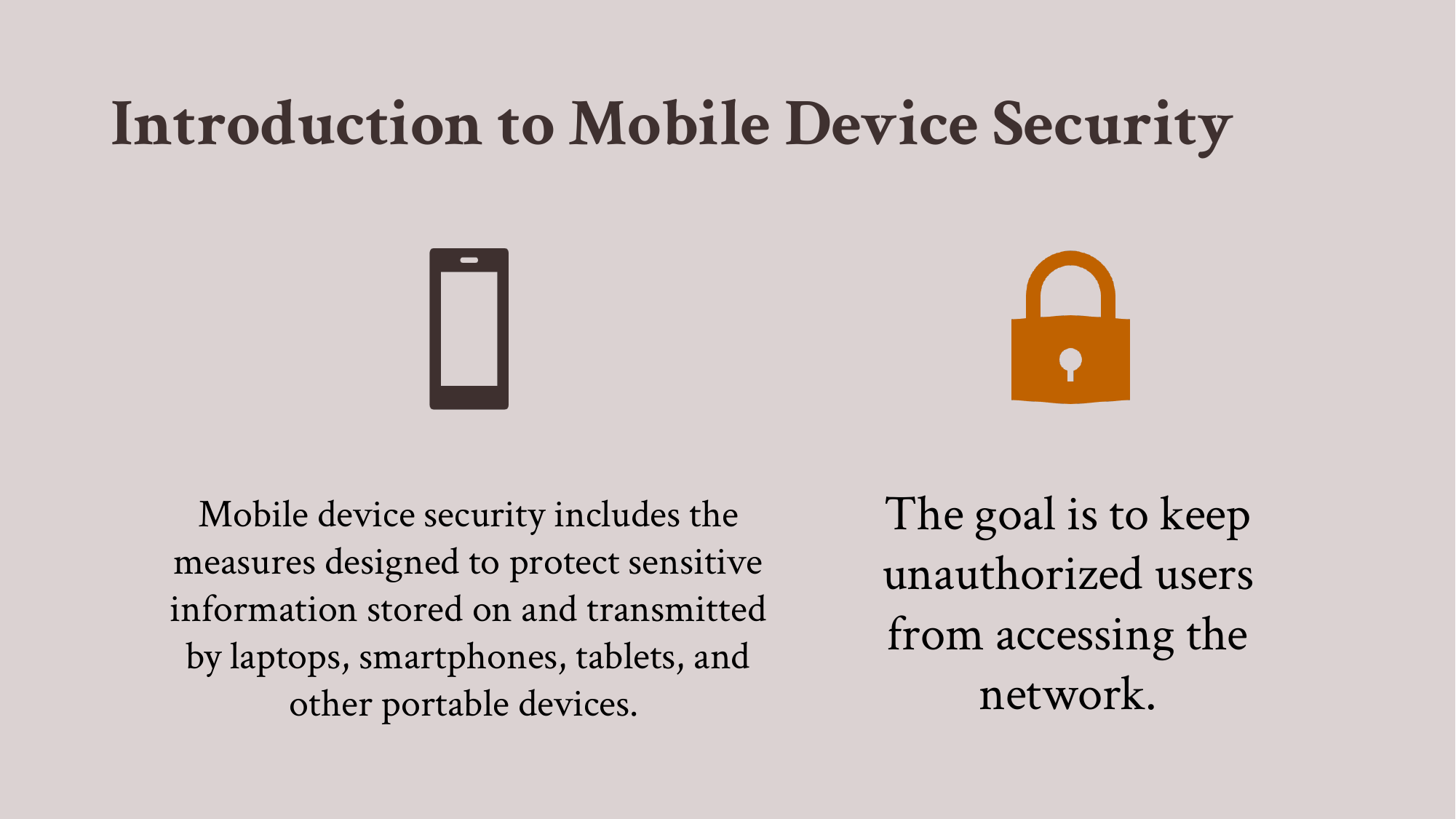

# Introduction to Mobile Device Security
Mobile device security includes the measures designed to protect sensitive information stored on and transmitted by laptops, smartphones, tablets, and other portable devices.
The goal is to keep unauthorized users from accessing the network.